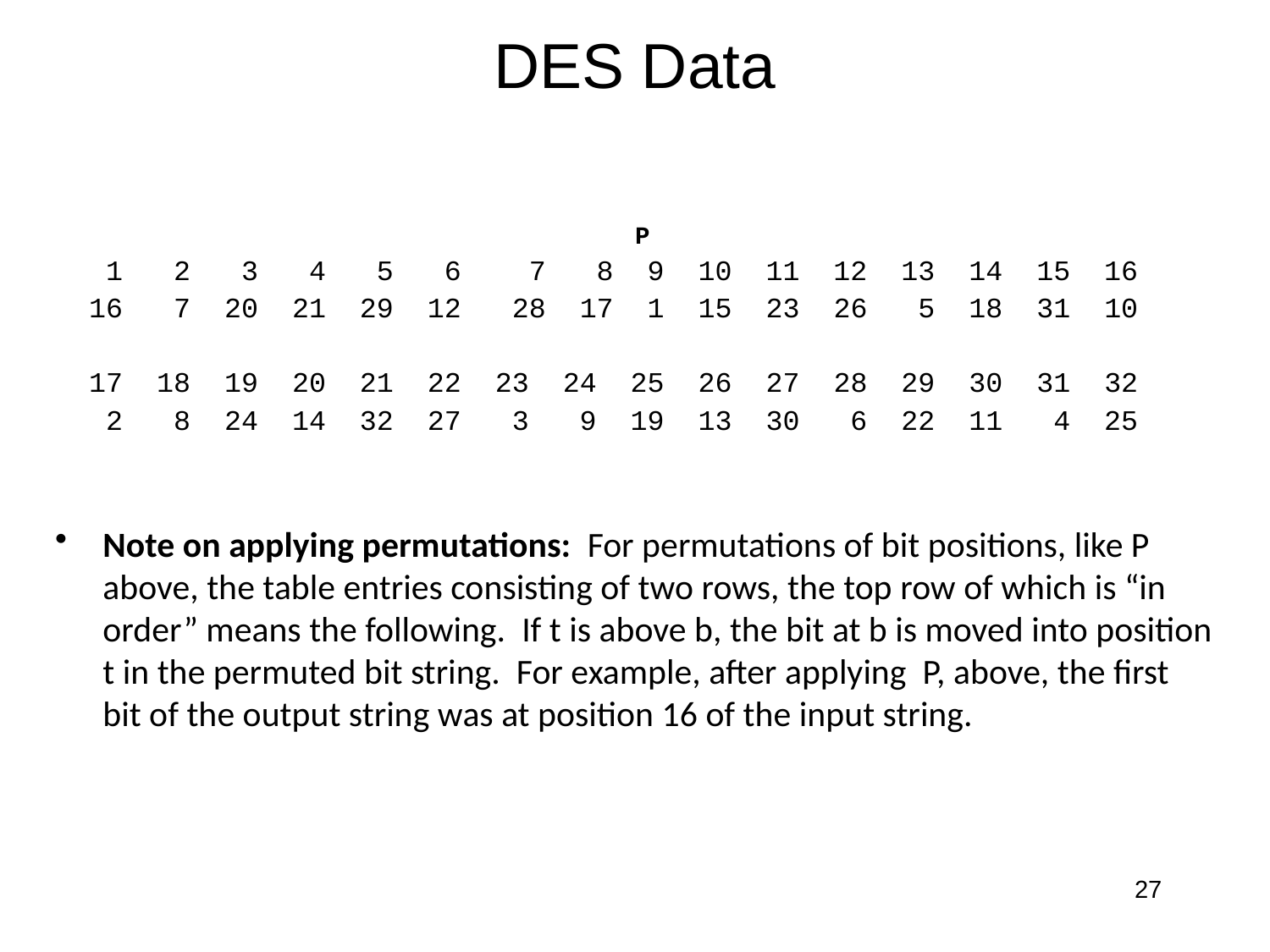

# DES Data

 P
   1   2   3   4   5   6    7   8  9  10  11  12  13  14  15  16
  16   7  20  21  29  12   28  17  1  15  23  26   5  18  31  10

  17  18  19  20  21  22  23  24  25  26  27  28  29  30  31  32
   2   8  24  14  32  27   3   9  19  13  30   6  22  11   4  25

Note on applying permutations:  For permutations of bit positions, like P above, the table entries consisting of two rows, the top row of which is “in order” means the following.  If t is above b, the bit at b is moved into position t in the permuted bit string.  For example, after applying  P, above, the first bit of the output string was at position 16 of the input string.
27